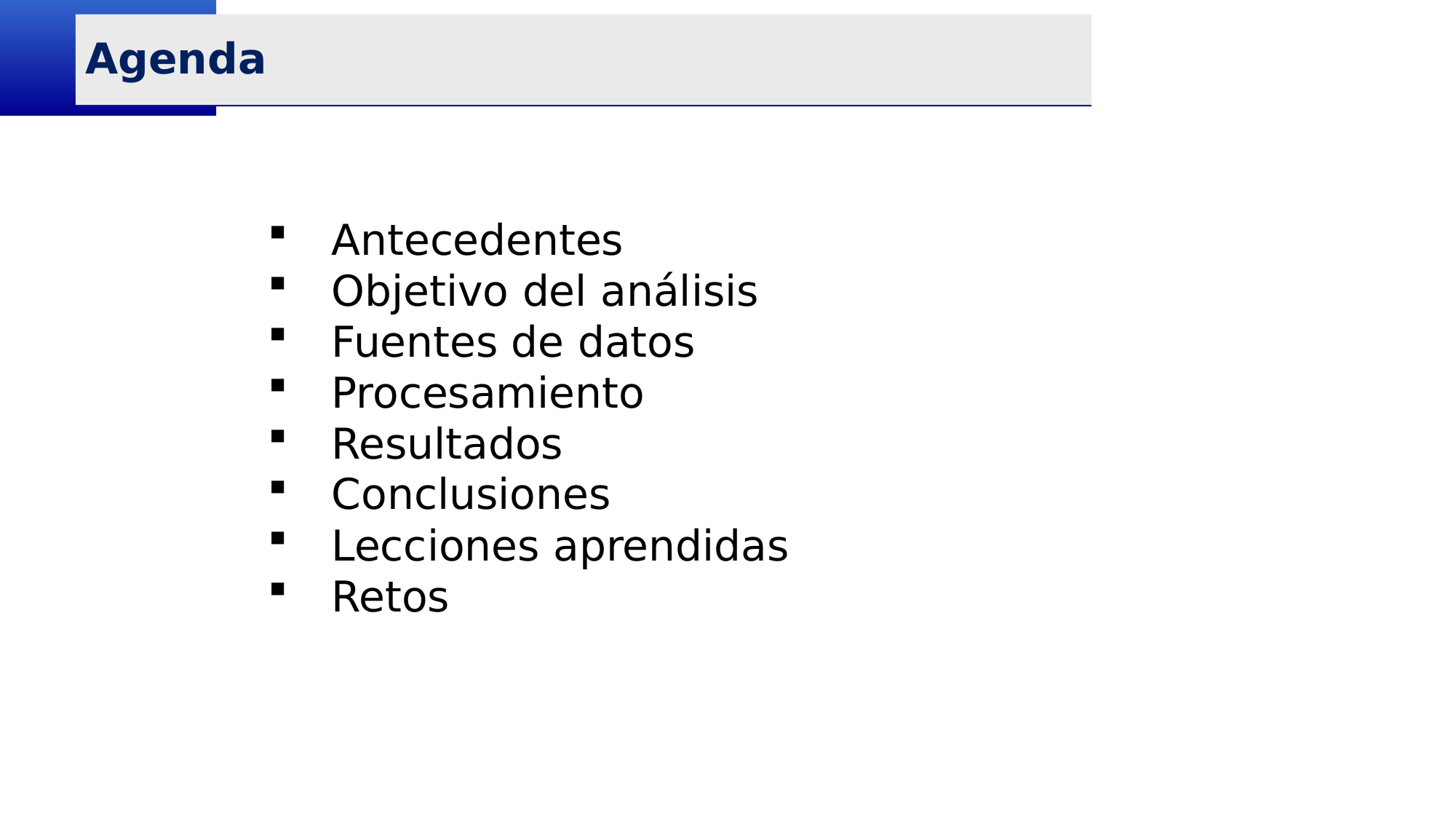

Agenda
Agenda
Antecedentes
Objetivo del análisis
Fuentes de datos
Procesamiento
Resultados
Conclusiones
Lecciones aprendidas
Retos